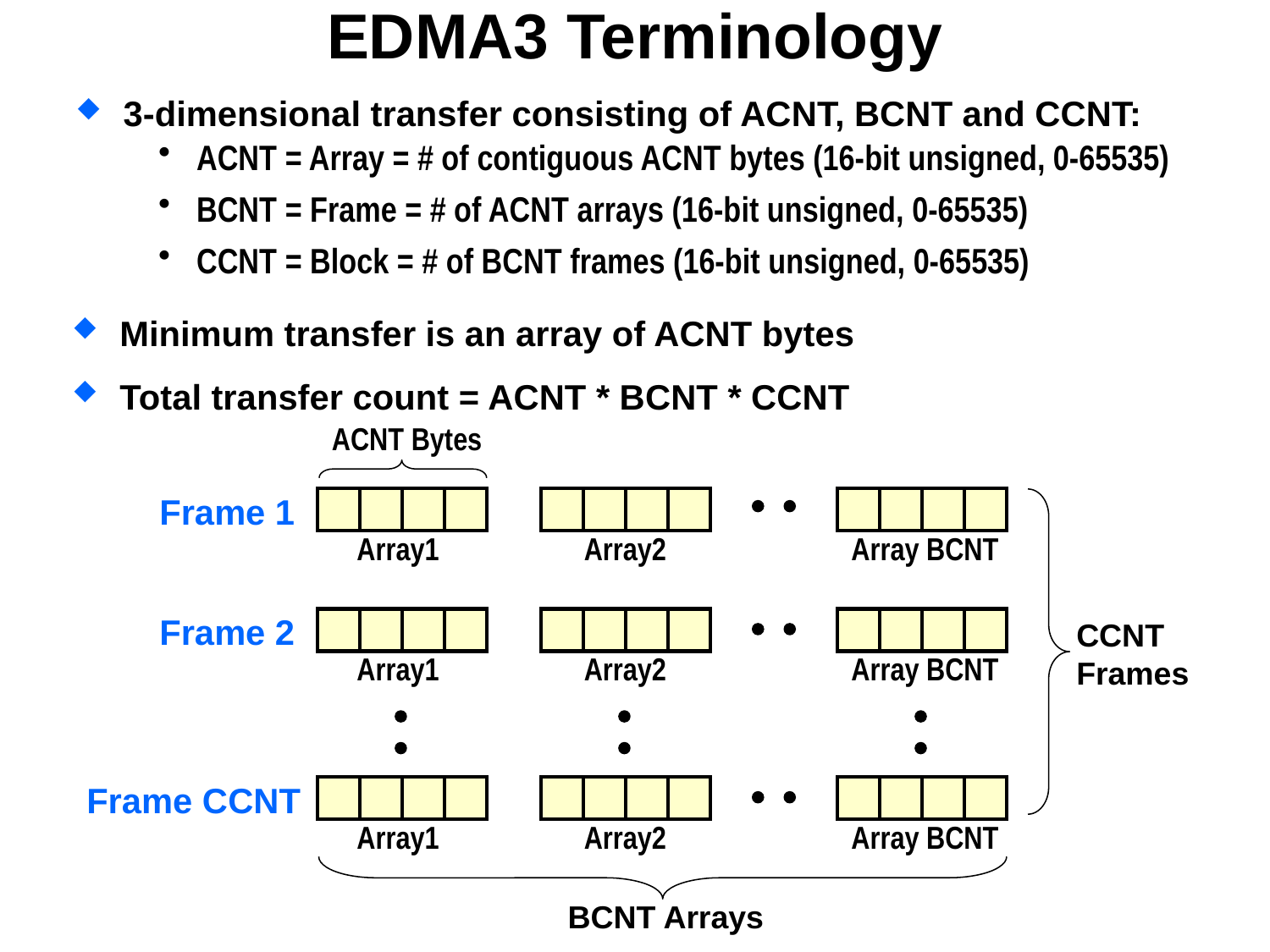

# EDMA3 Terminology
3-dimensional transfer consisting of ACNT, BCNT and CCNT:
 ACNT = Array = # of contiguous ACNT bytes (16-bit unsigned, 0-65535)
 BCNT = Frame = # of ACNT arrays (16-bit unsigned, 0-65535)
 CCNT = Block = # of BCNT frames (16-bit unsigned, 0-65535)
Minimum transfer is an array of ACNT bytes
Total transfer count = ACNT * BCNT * CCNT

ACNT Bytes
Frame 1

Array1
Array2
Array BCNT

Frame 2

CCNT
Frames

Array1
Array2
Array BCNT

Frame CCNT

Array1
Array2
Array BCNT
BCNT Arrays